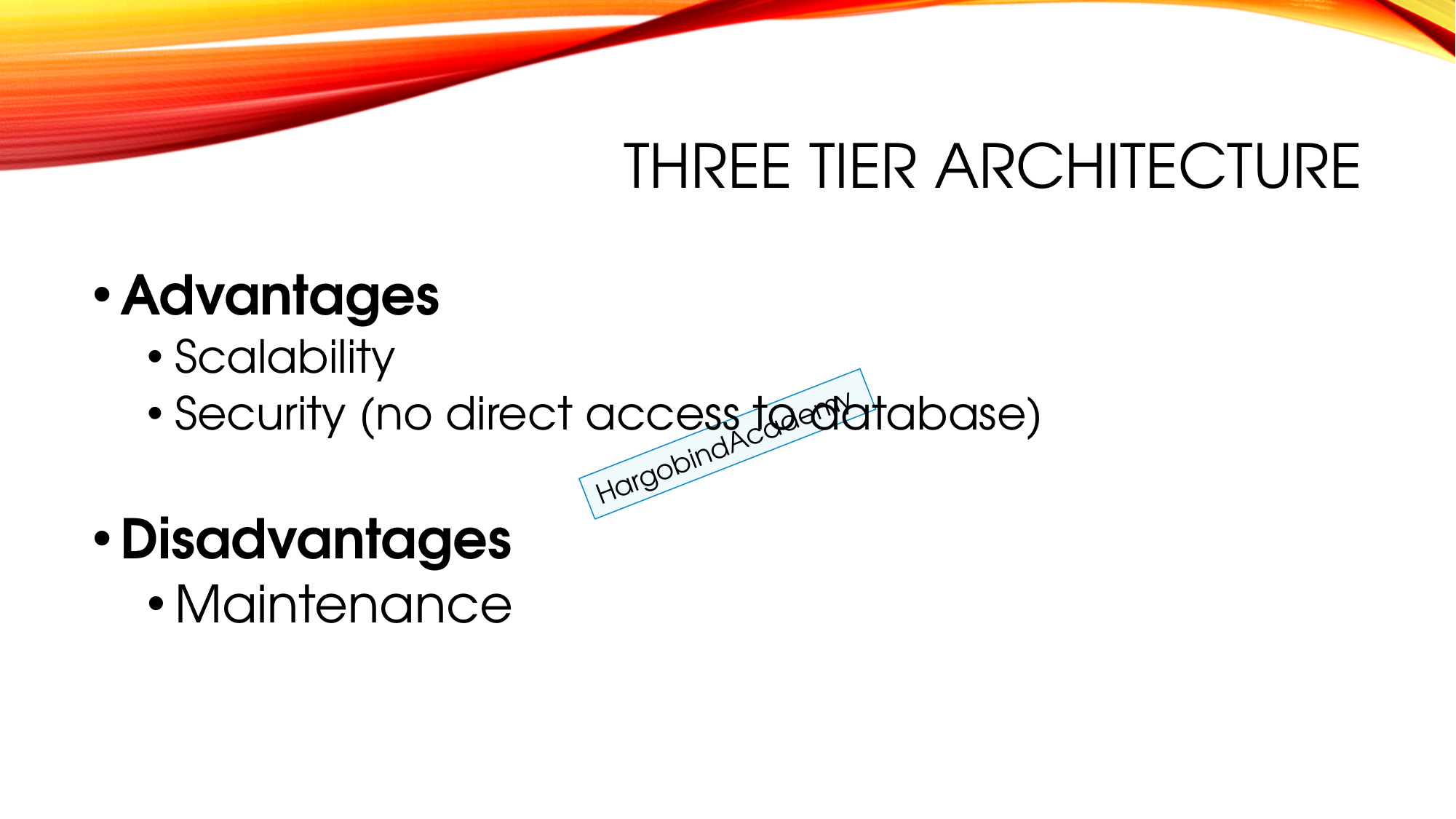

# Three tier Architecture
Advantages
Scalability
Security (no direct access to database)

Disadvantages
Maintenance